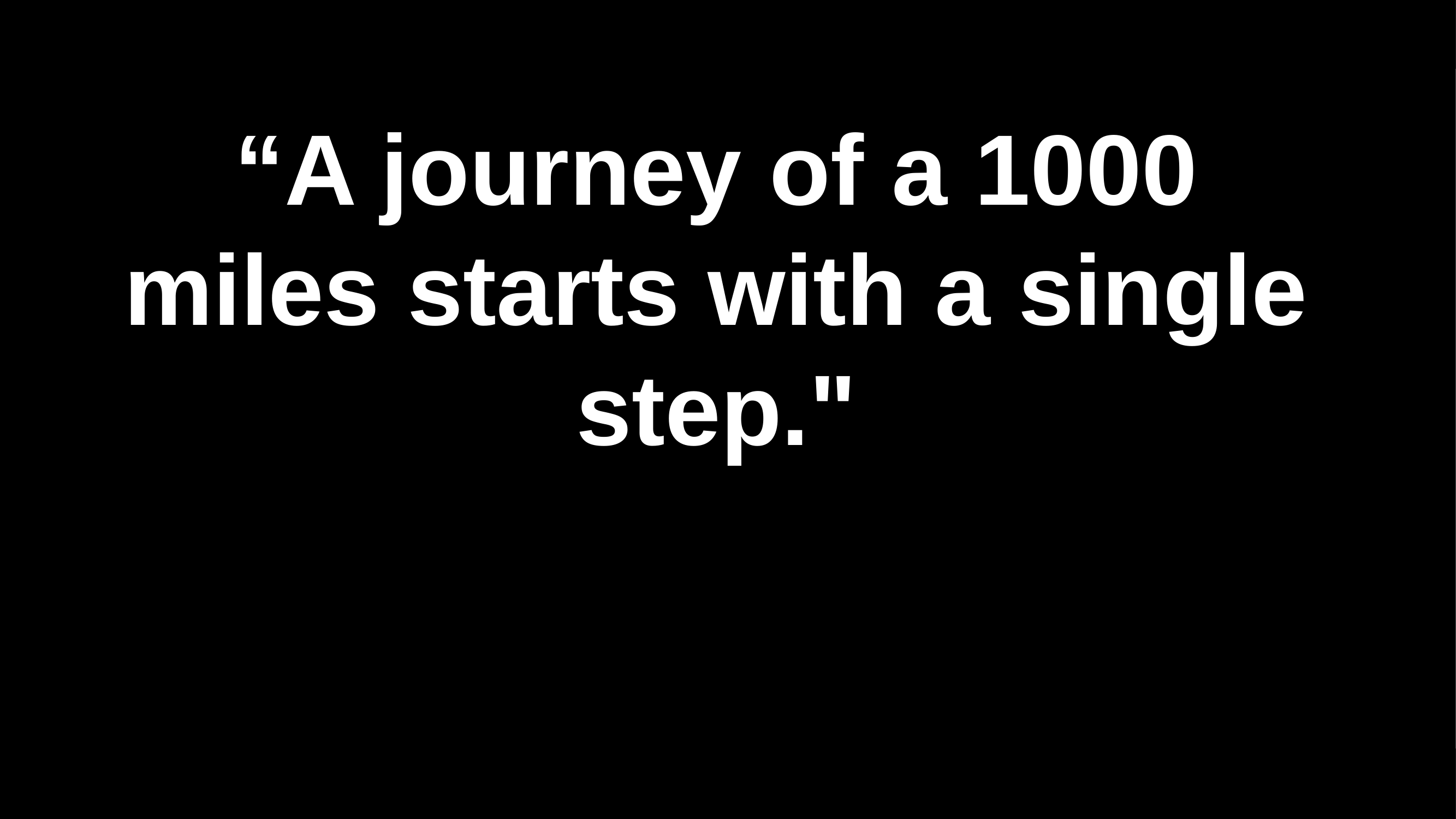

# “A journey of a 1000 miles starts with a single step."